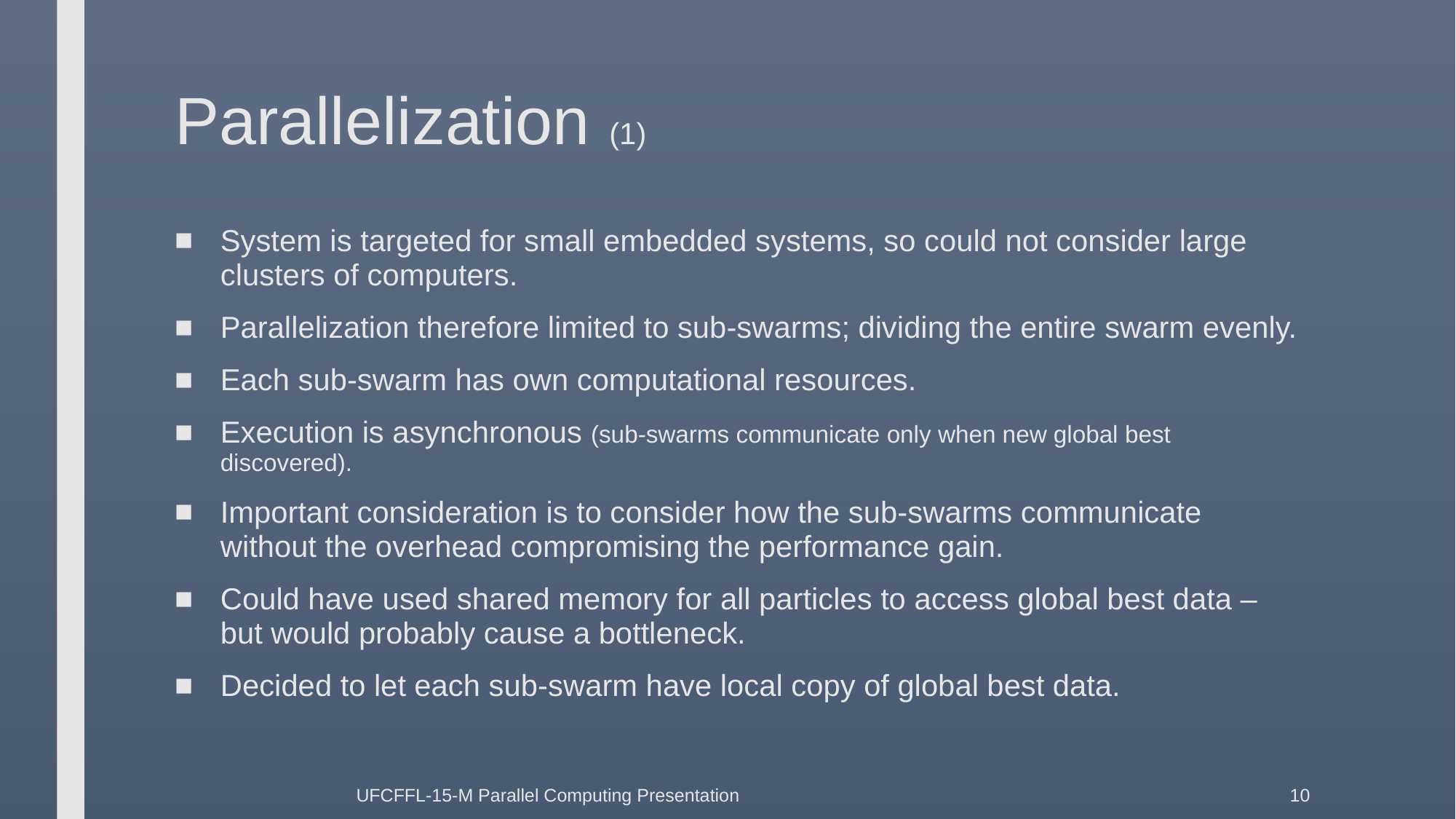

# Parallelization (1)
System is targeted for small embedded systems, so could not consider large clusters of computers.
Parallelization therefore limited to sub-swarms; dividing the entire swarm evenly.
Each sub-swarm has own computational resources.
Execution is asynchronous (sub-swarms communicate only when new global best discovered).
Important consideration is to consider how the sub-swarms communicate without the overhead compromising the performance gain.
Could have used shared memory for all particles to access global best data – but would probably cause a bottleneck.
Decided to let each sub-swarm have local copy of global best data.

UFCFFL-15-M Parallel Computing Presentation
10